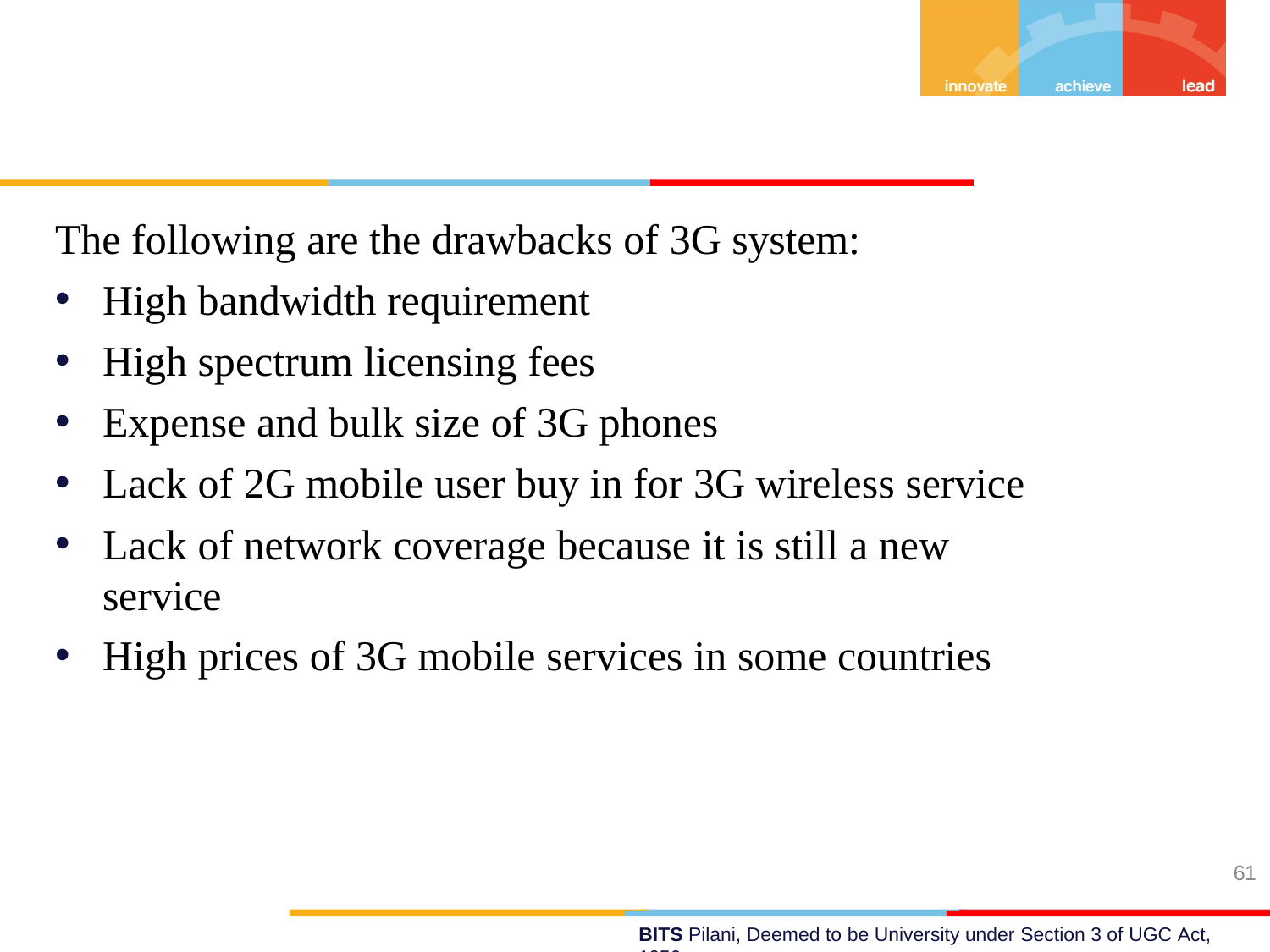

The following are the drawbacks of 3G system:
High bandwidth requirement
High spectrum licensing fees
Expense and bulk size of 3G phones
Lack of 2G mobile user buy in for 3G wireless service
Lack of network coverage because it is still a new service
High prices of 3G mobile services in some countries
61
BITS Pilani, Deemed to be University under Section 3 of UGC Act, 1956